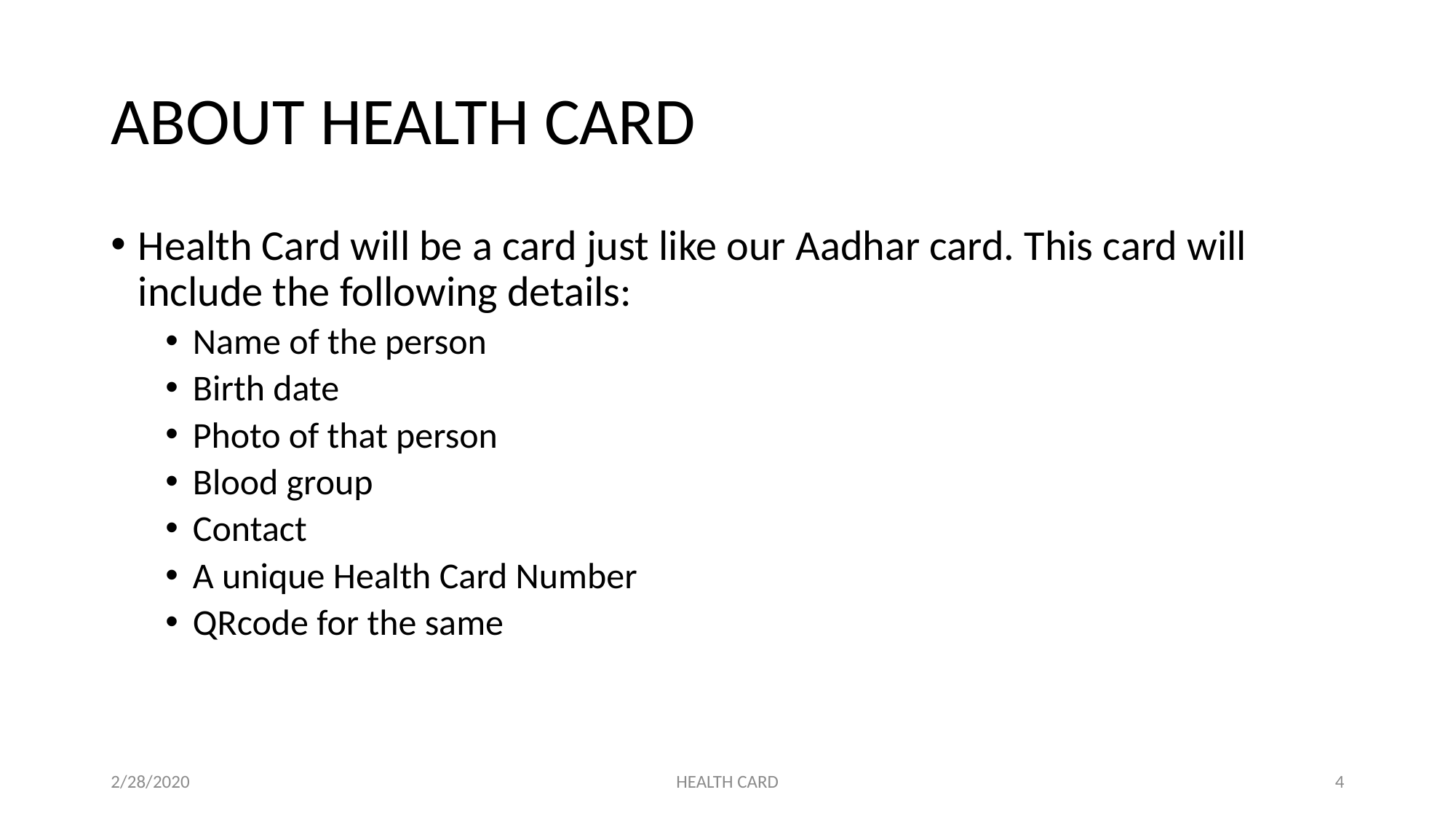

# ABOUT HEALTH CARD
Health Card will be a card just like our Aadhar card. This card will include the following details:
Name of the person
Birth date
Photo of that person
Blood group
Contact
A unique Health Card Number
QRcode for the same
2/28/2020
HEALTH CARD
4